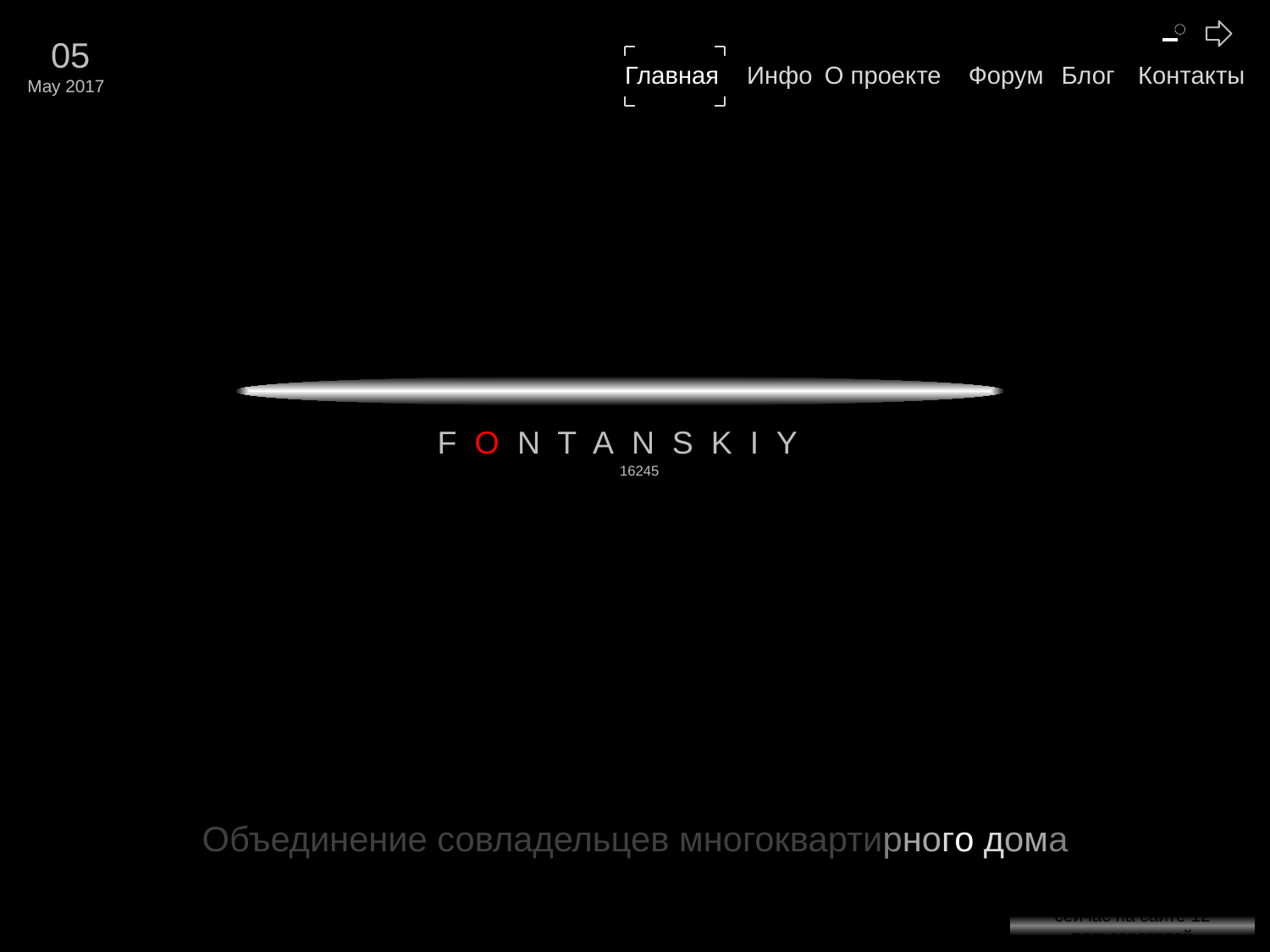

05
May 2017
Блог
Главная
Инфо
О проекте
Форум
Контакты

F  O  N  T  A  N  S  K  I  Y
16245
Объединение совладельцев многоквартирного дома
сейчас на сайте 12 пользователей